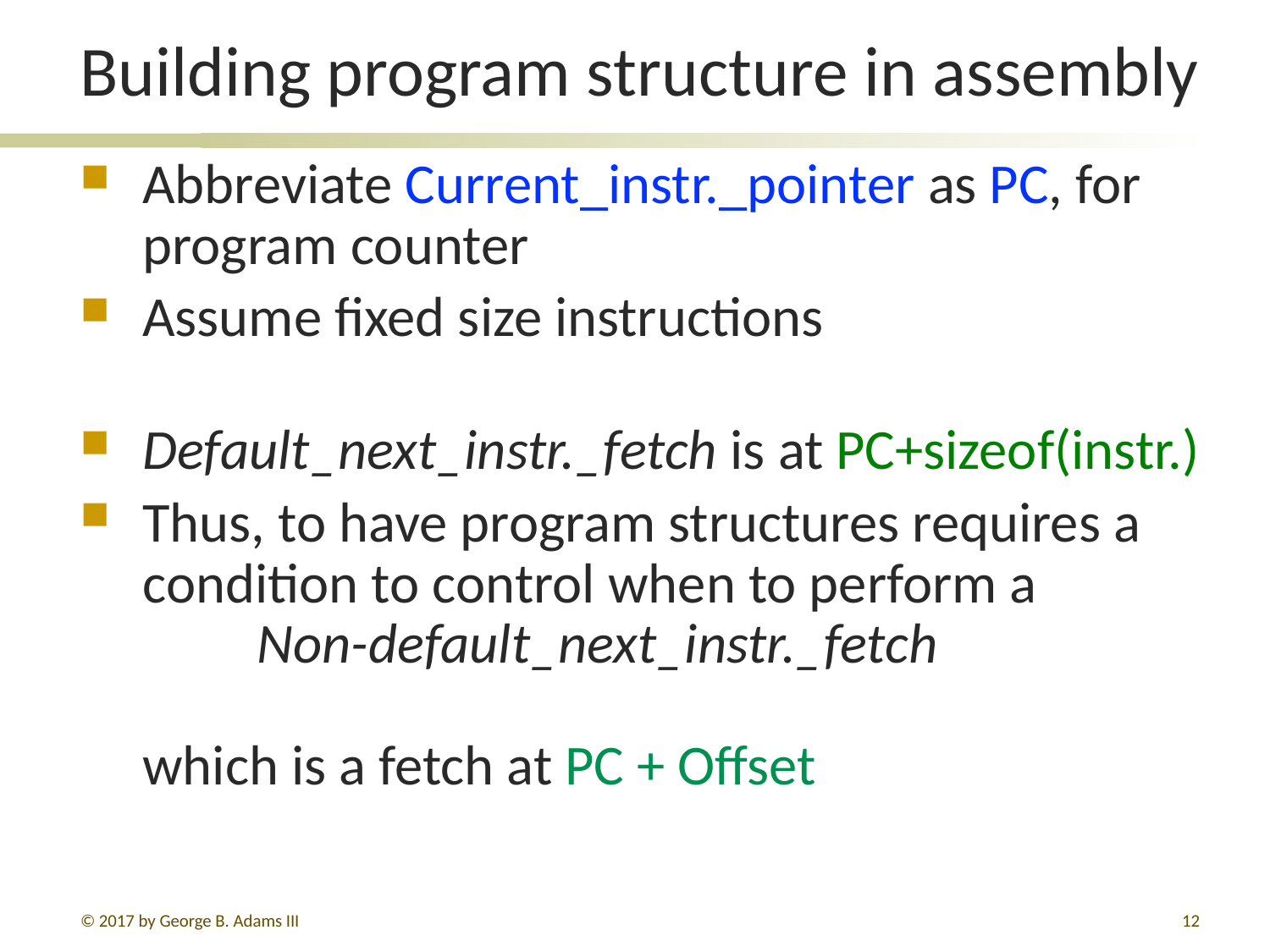

# Building program structure in assembly
Abbreviate Current_instr._pointer as PC, for program counter
Assume fixed size instructions
Default_next_instr._fetch is at PC+sizeof(instr.)
Thus, to have program structures requires a condition to control when to perform a
         Non-default_next_instr._fetch
which is a fetch at PC + Offset
© 2017 by George B. Adams III
12